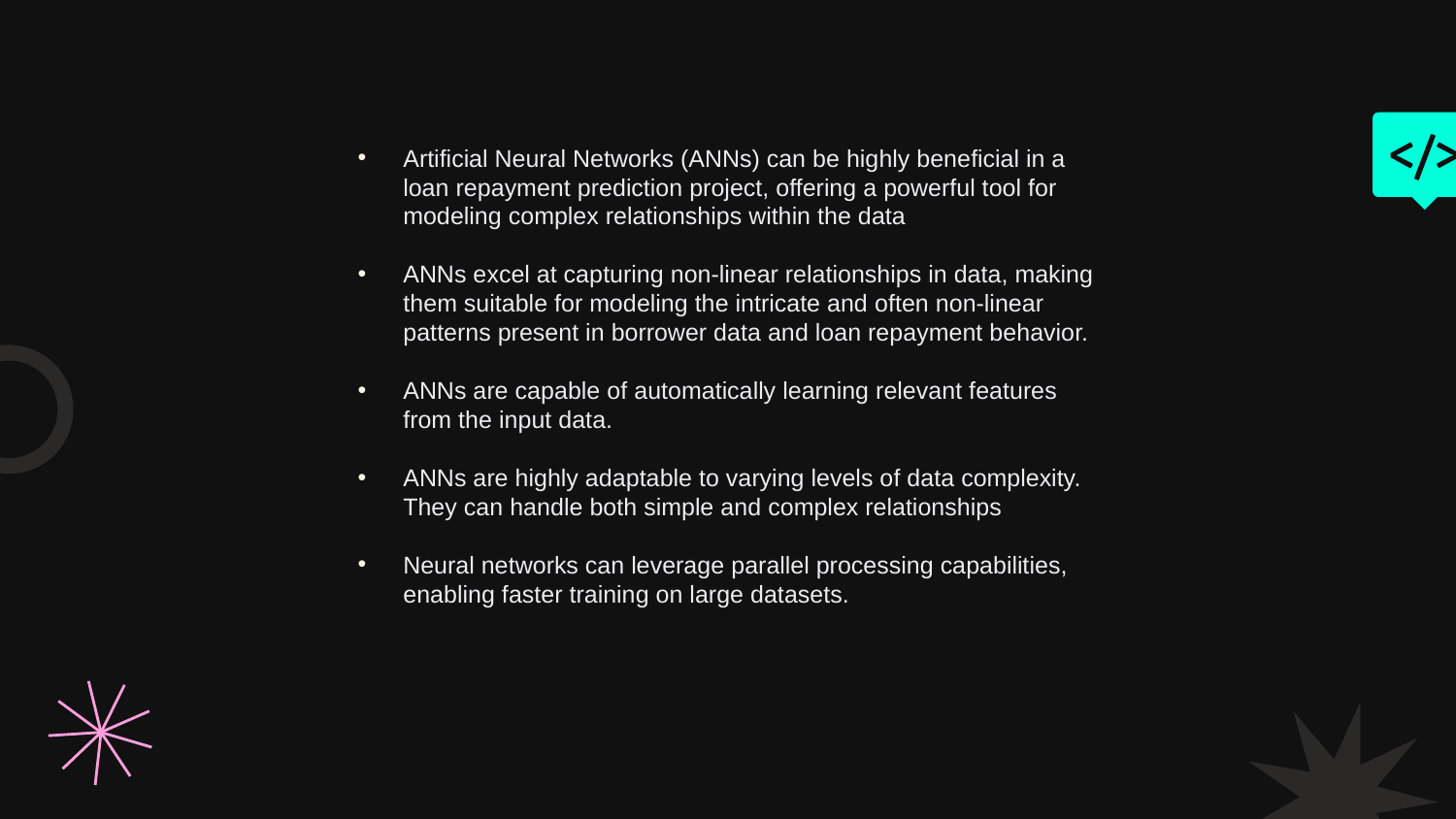

Artificial Neural Networks (ANNs) can be highly beneficial in a loan repayment prediction project, offering a powerful tool for modeling complex relationships within the data

ANNs excel at capturing non-linear relationships in data, making them suitable for modeling the intricate and often non-linear patterns present in borrower data and loan repayment behavior.

ANNs are capable of automatically learning relevant features from the input data.

ANNs are highly adaptable to varying levels of data complexity. They can handle both simple and complex relationships

Neural networks can leverage parallel processing capabilities, enabling faster training on large datasets.